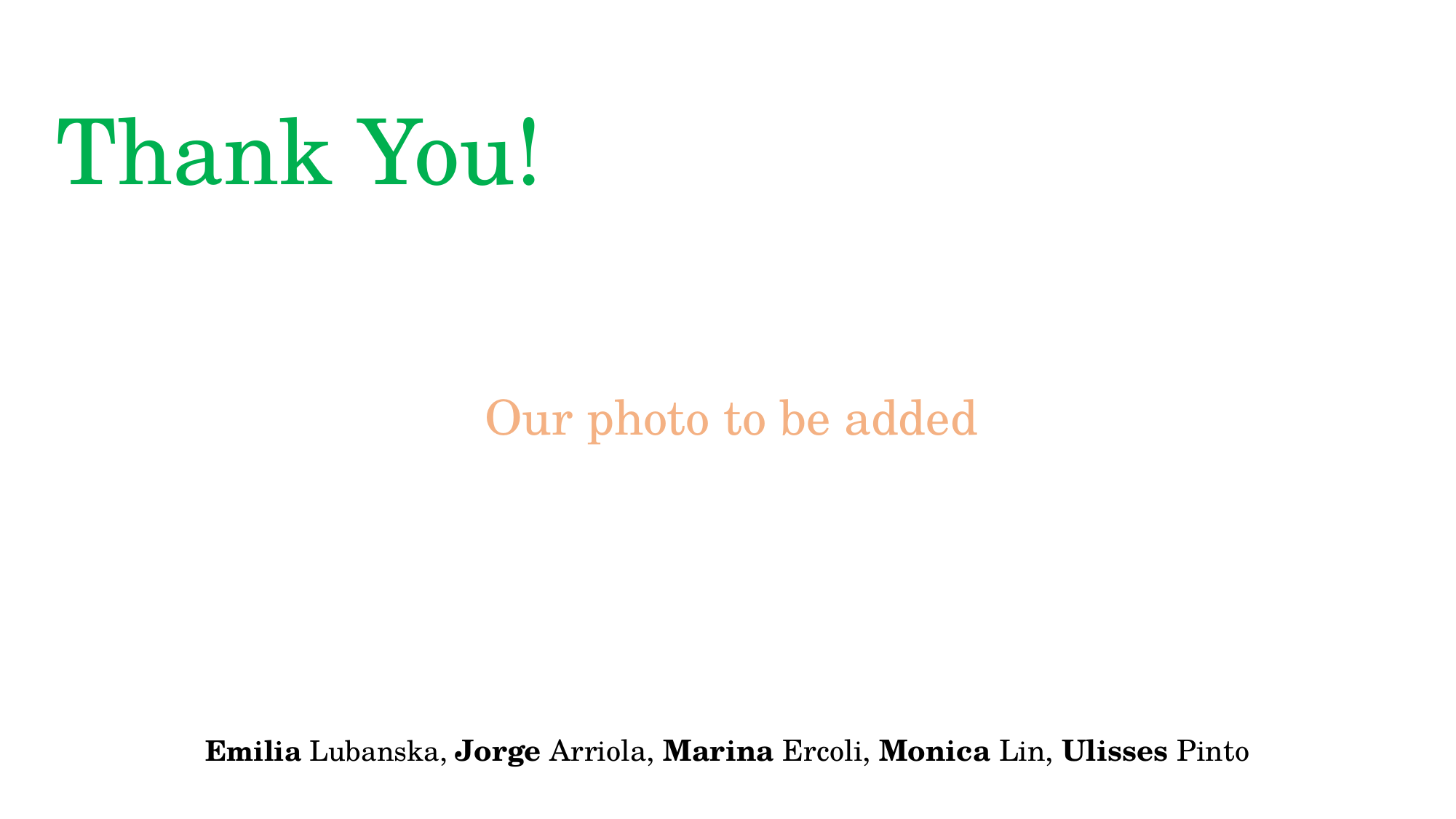

Thank You!
Our photo to be added
Covid-19
Emilia Lubanska, Jorge Arriola, Marina Ercoli, Monica Lin, Ulisses Pinto